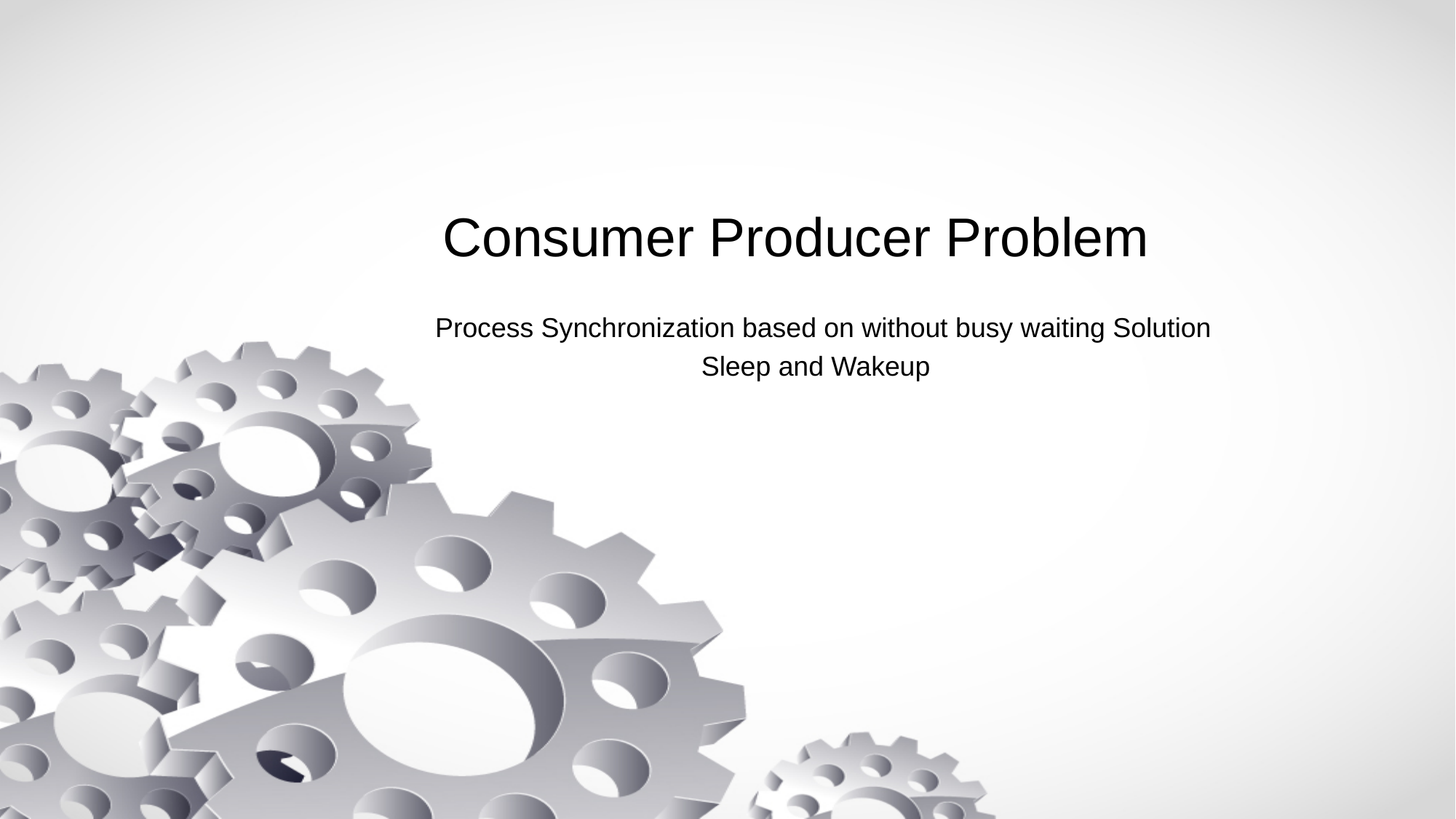

# Consumer Producer Problem
 Process Synchronization based on without busy waiting Solution
Sleep and Wakeup